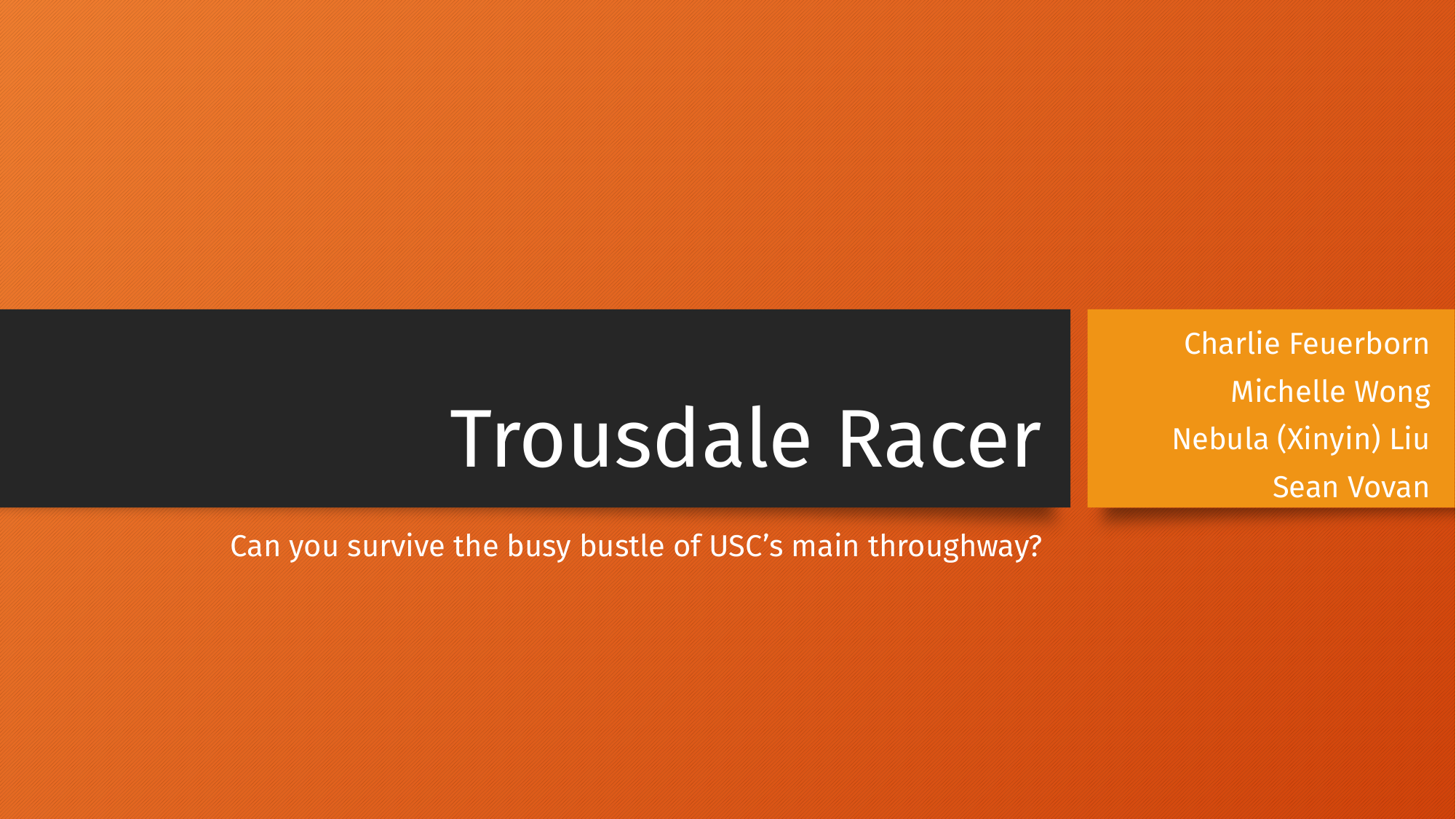

Charlie Feuerborn
Michelle Wong
Nebula (Xinyin) Liu
Sean Vovan
# Trousdale Racer
Can you survive the busy bustle of USC’s main throughway?